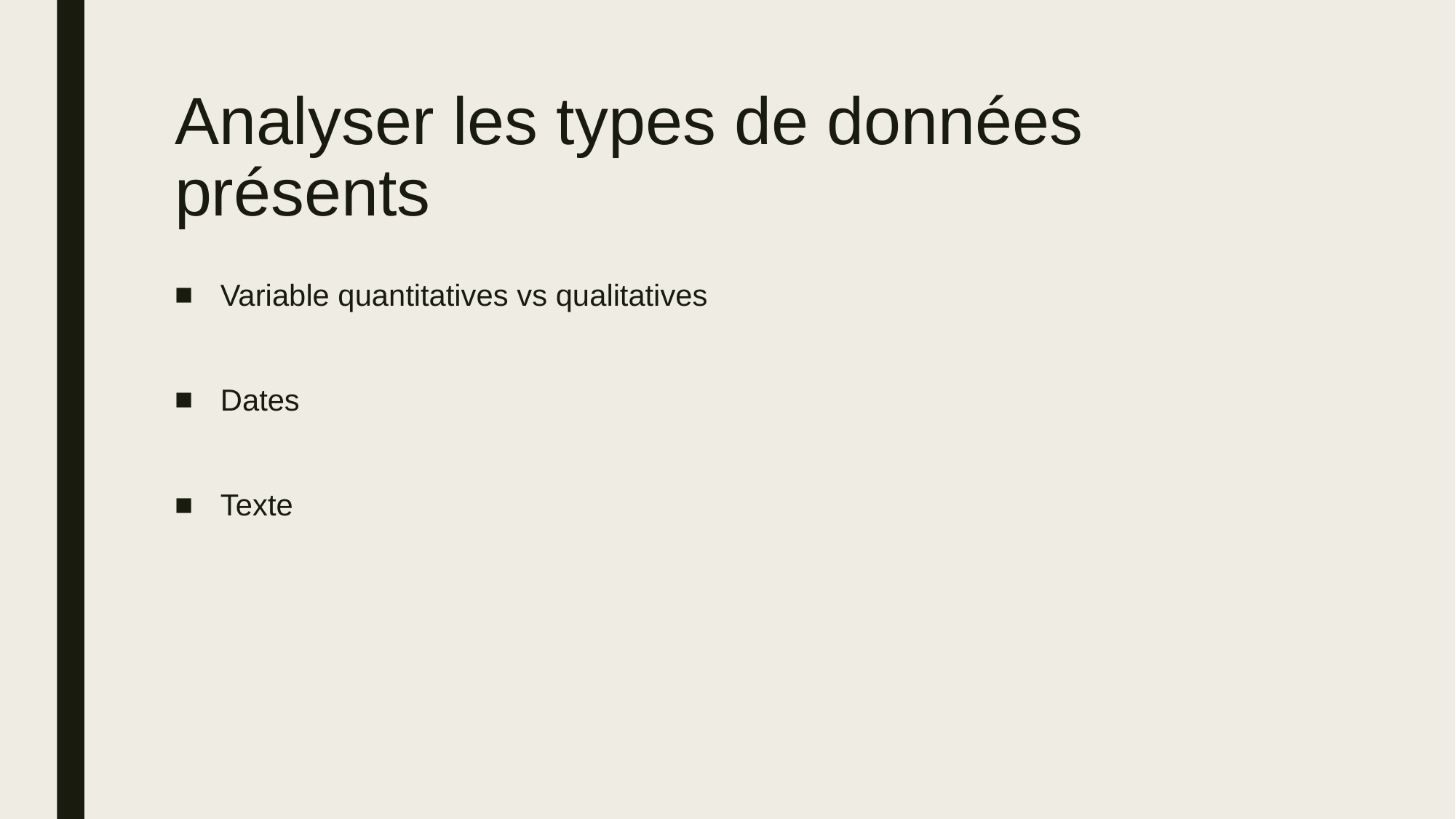

# Analyser les types de données présents
Variable quantitatives vs qualitatives

Dates

Texte